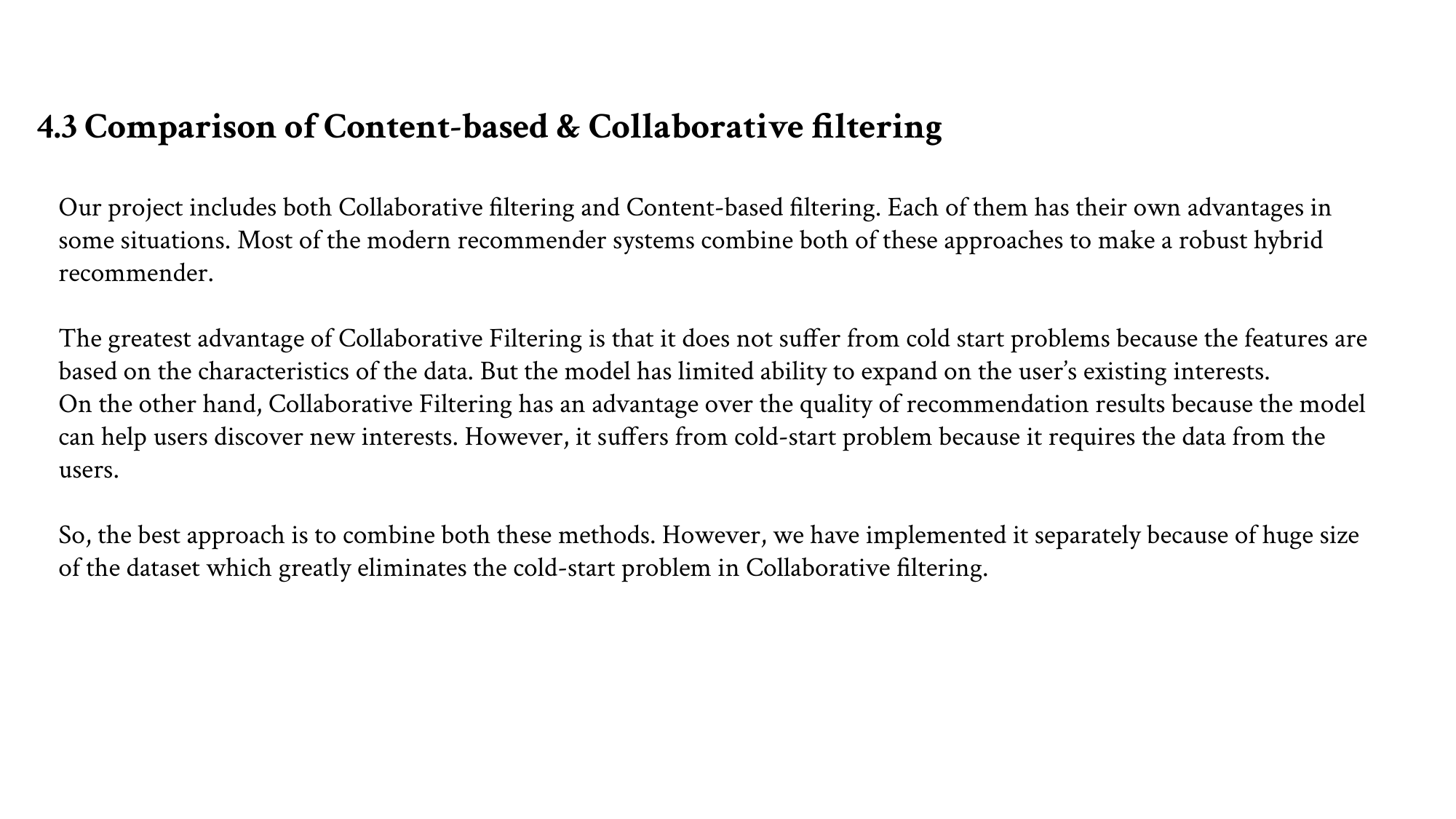

4.3 Comparison of Content-based & Collaborative filtering

Our project includes both Collaborative filtering and Content-based filtering. Each of them has their own advantages in some situations. Most of the modern recommender systems combine both of these approaches to make a robust hybrid recommender.

The greatest advantage of Collaborative Filtering is that it does not suffer from cold start problems because the features are based on the characteristics of the data. But the model has limited ability to expand on the user’s existing interests.
On the other hand, Collaborative Filtering has an advantage over the quality of recommendation results because the model can help users discover new interests. However, it suffers from cold-start problem because it requires the data from the users.

So, the best approach is to combine both these methods. However, we have implemented it separately because of huge size of the dataset which greatly eliminates the cold-start problem in Collaborative filtering.